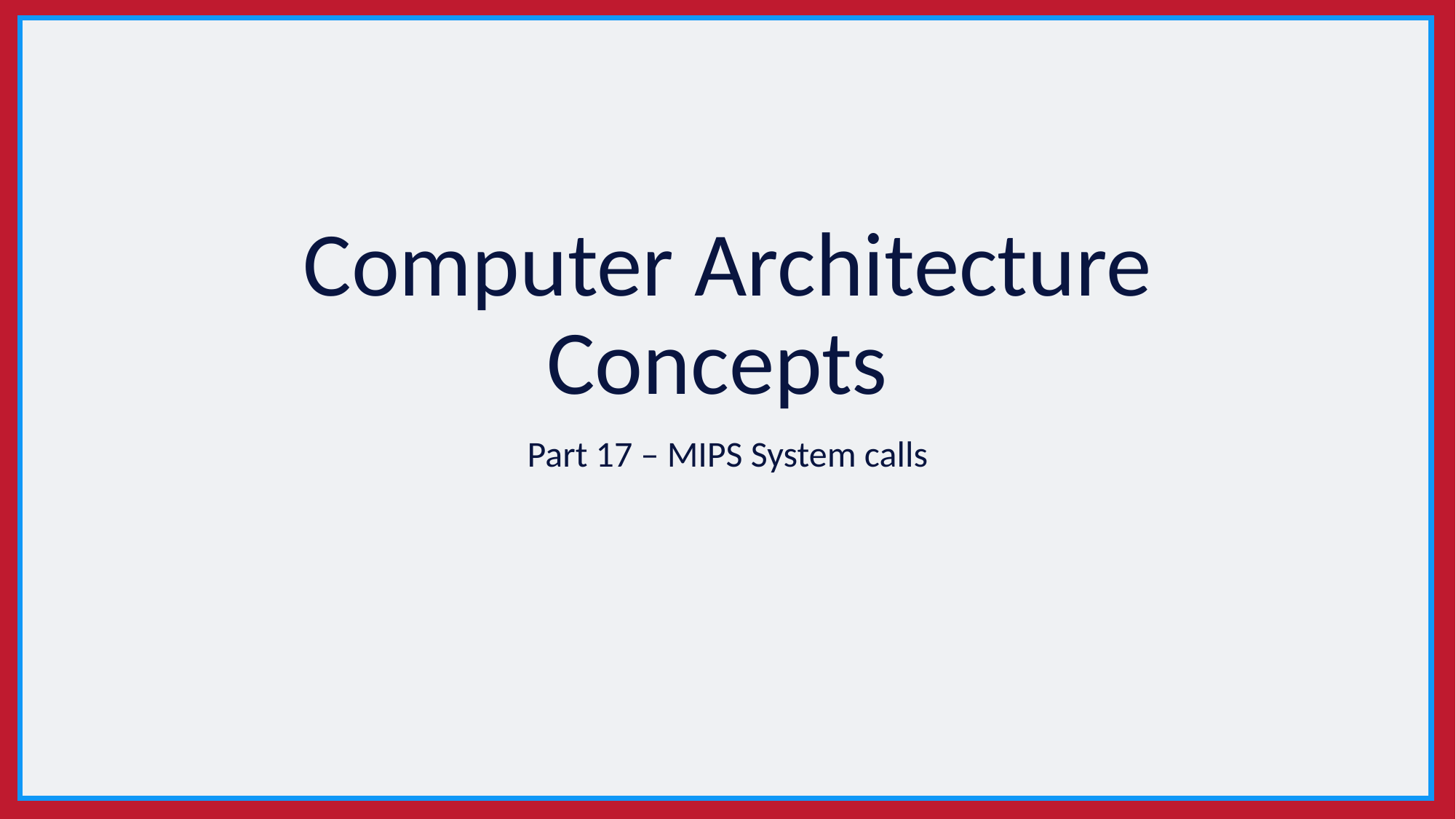

# Computer Architecture Concepts
Part 17 – MIPS System calls